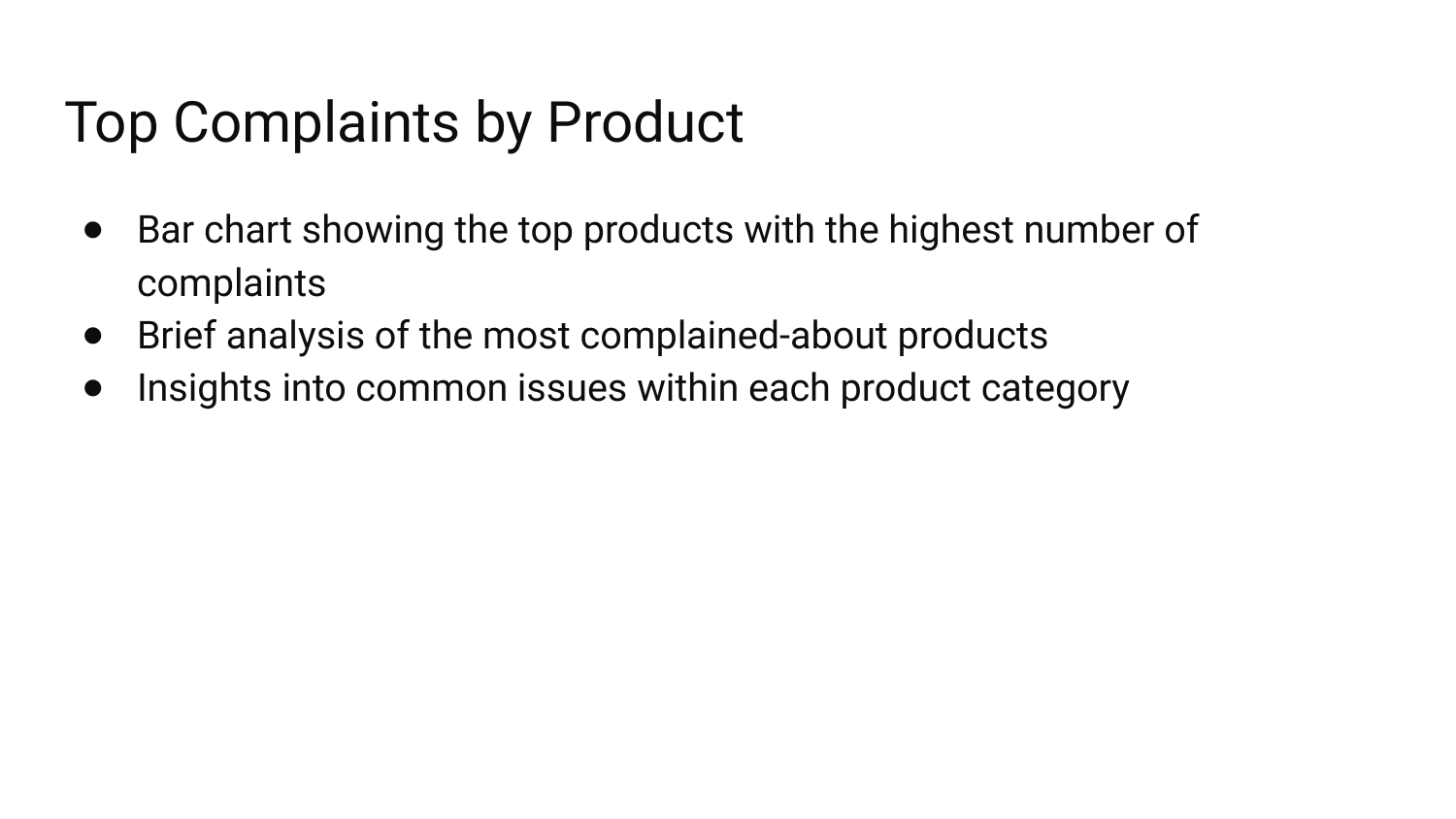

# Top Complaints by Product
Bar chart showing the top products with the highest number of complaints
Brief analysis of the most complained-about products
Insights into common issues within each product category